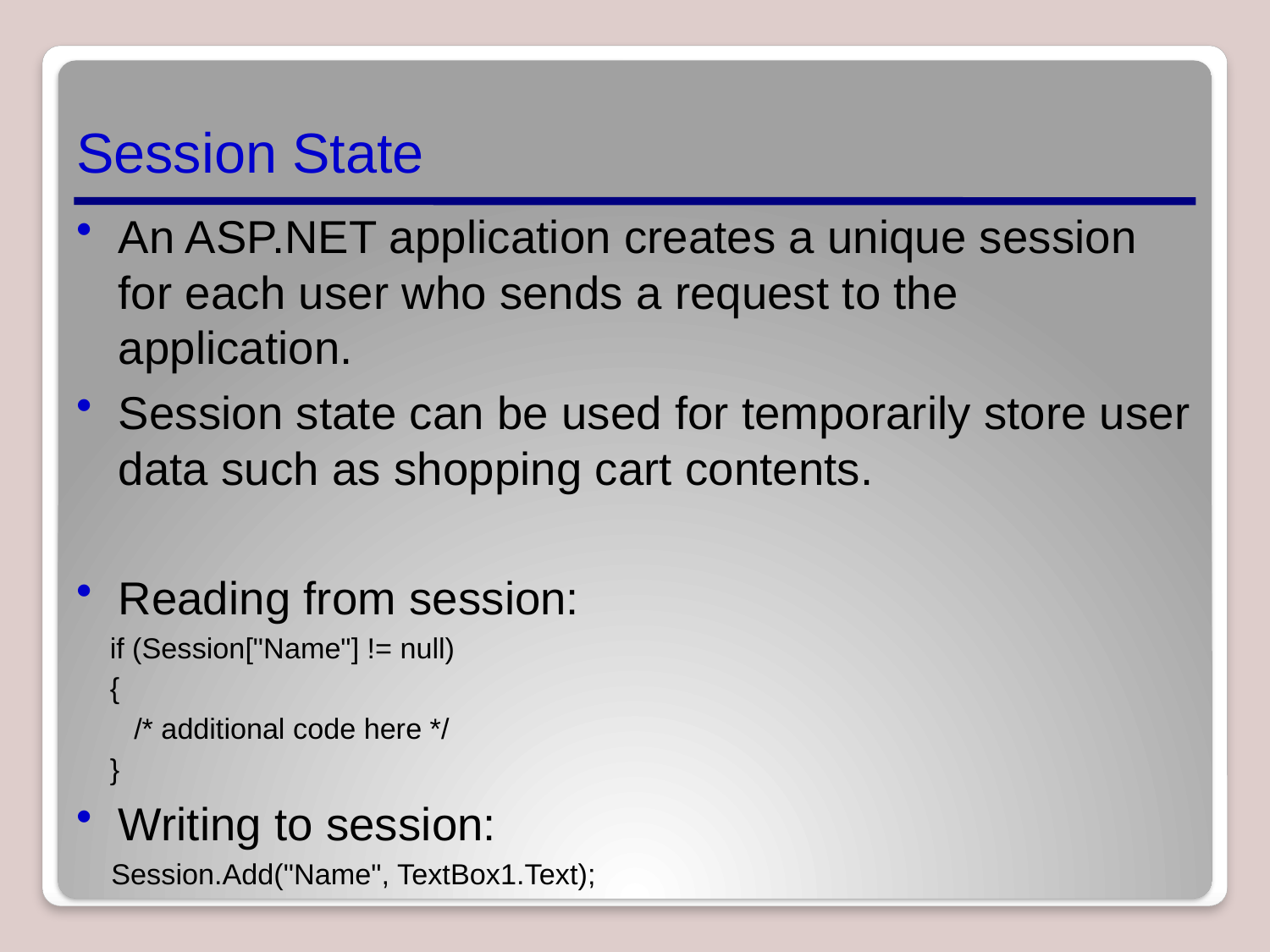

# Session State
An ASP.NET application creates a unique session for each user who sends a request to the application.
Session state can be used for temporarily store user data such as shopping cart contents.

Reading from session:
if (Session["Name"] != null)
{
   /* additional code here */
}
Writing to session:
Session.Add("Name", TextBox1.Text);